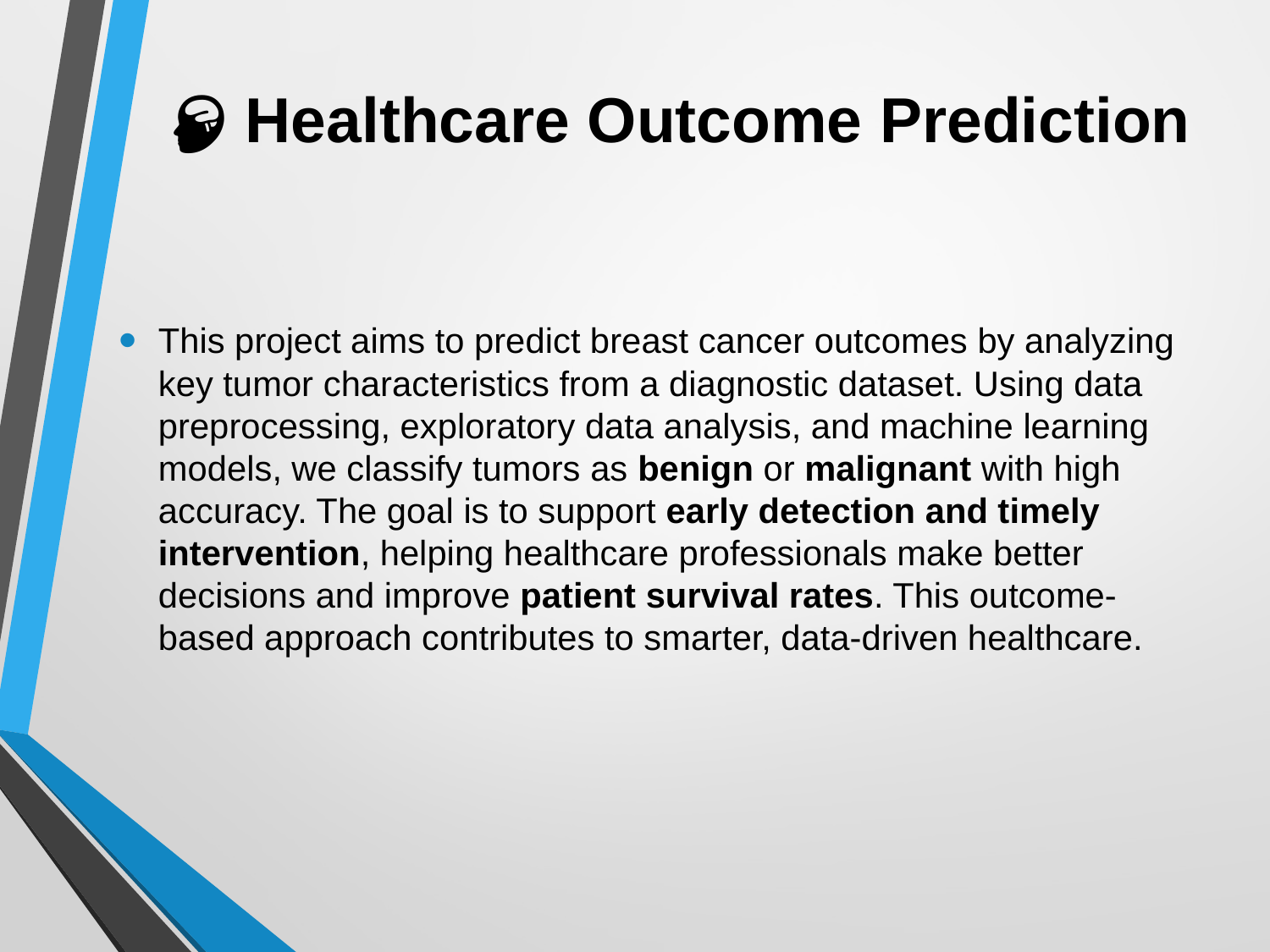

# 🧠 Healthcare Outcome Prediction
This project aims to predict breast cancer outcomes by analyzing key tumor characteristics from a diagnostic dataset. Using data preprocessing, exploratory data analysis, and machine learning models, we classify tumors as benign or malignant with high accuracy. The goal is to support early detection and timely intervention, helping healthcare professionals make better decisions and improve patient survival rates. This outcome-based approach contributes to smarter, data-driven healthcare.